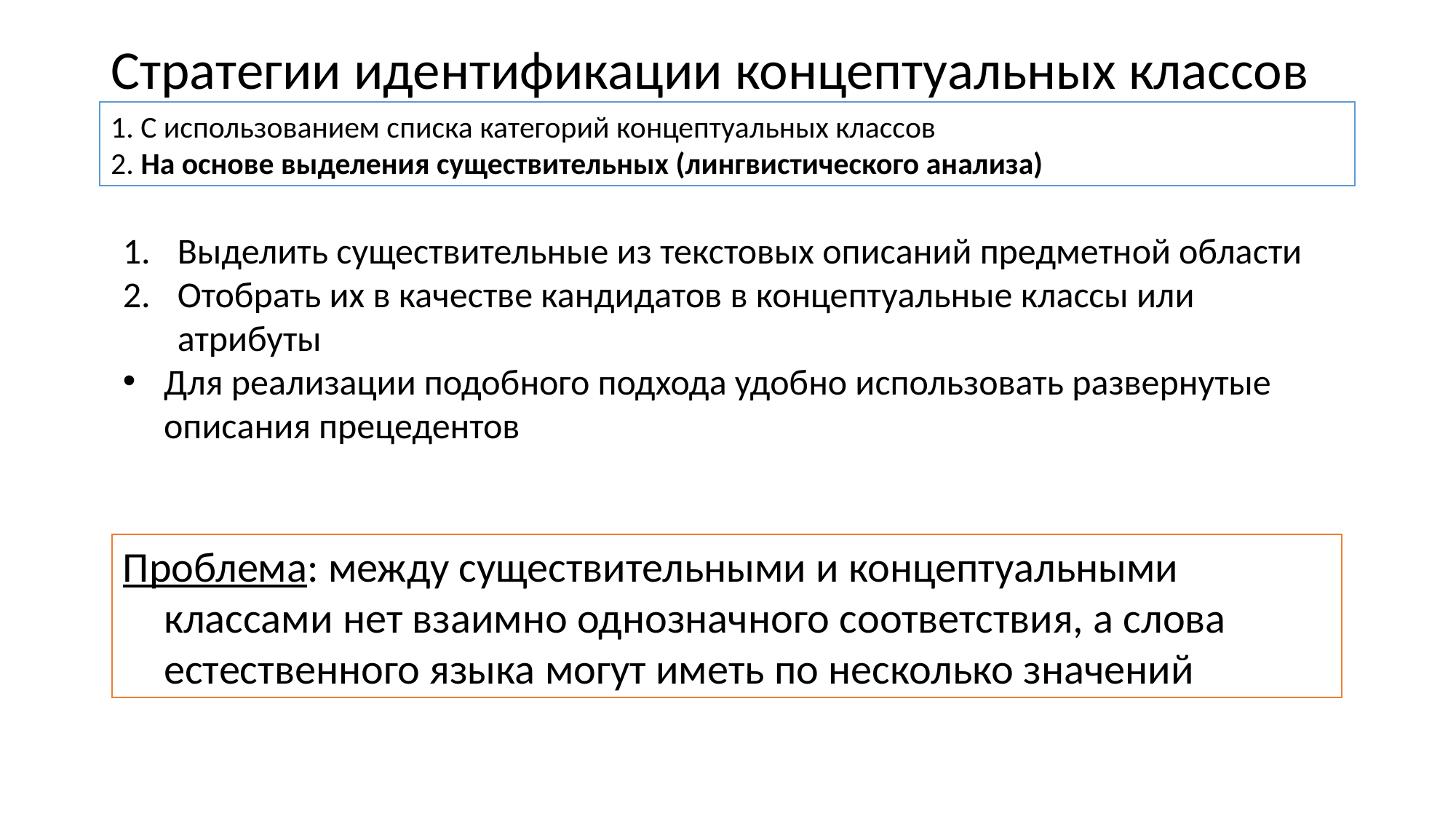

# Стратегии идентификации концептуальных классов
1. С использованием списка категорий концептуальных классов
2. На основе выделения существительных (лингвистического анализа)
Выделить существительные из текстовых описаний предметной области
Отобрать их в качестве кандидатов в концептуальные классы или атрибуты
Для реализации подобного подхода удобно использовать развернутые описания прецедентов
Проблема: между существительными и концептуальными классами нет взаимно однозначного соответствия, а слова естественного языка могут иметь по несколько значений